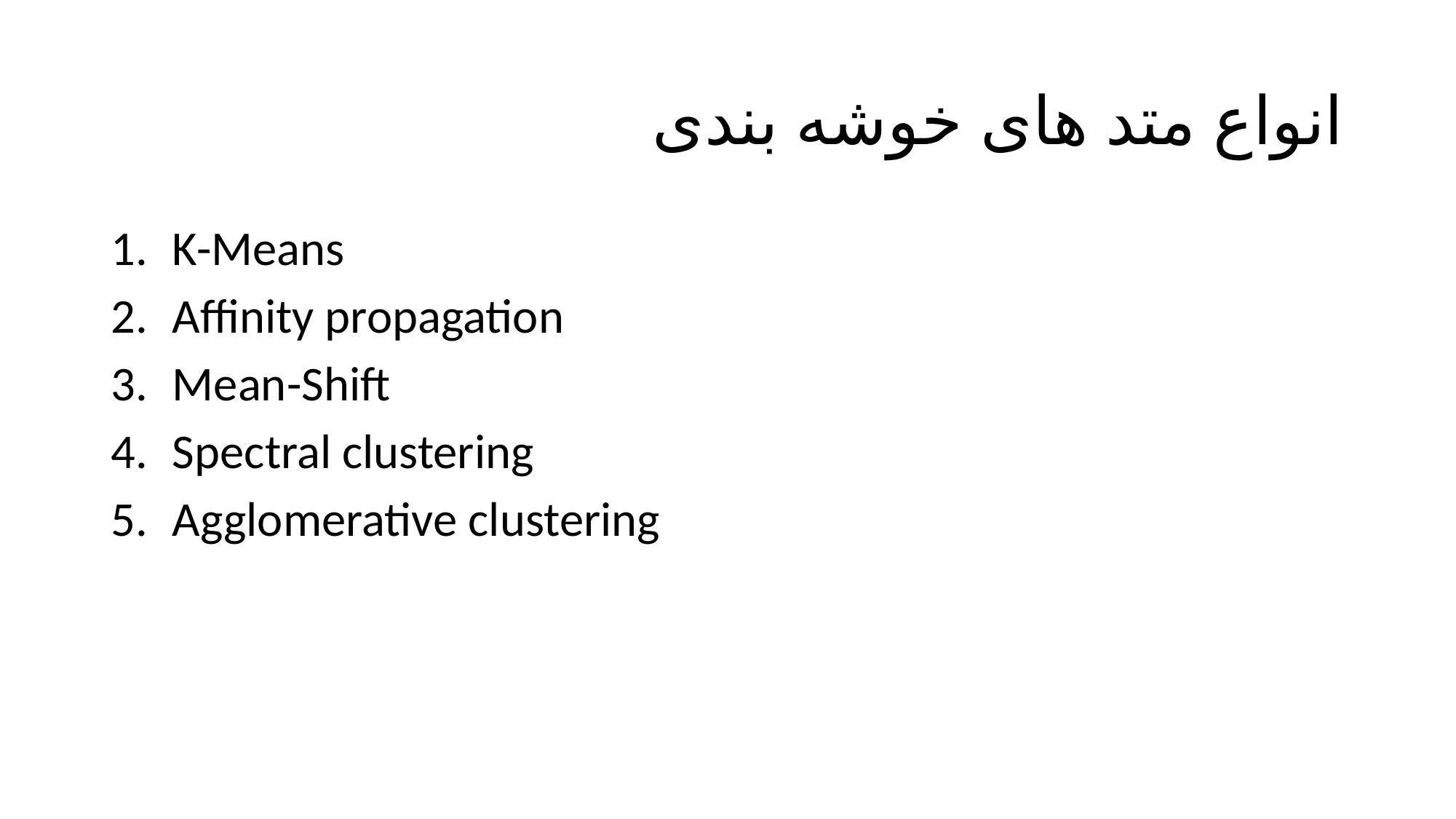

# انواع متد های خوشه بندی
K-Means
Affinity propagation
Mean-Shift
Spectral clustering
Agglomerative clustering